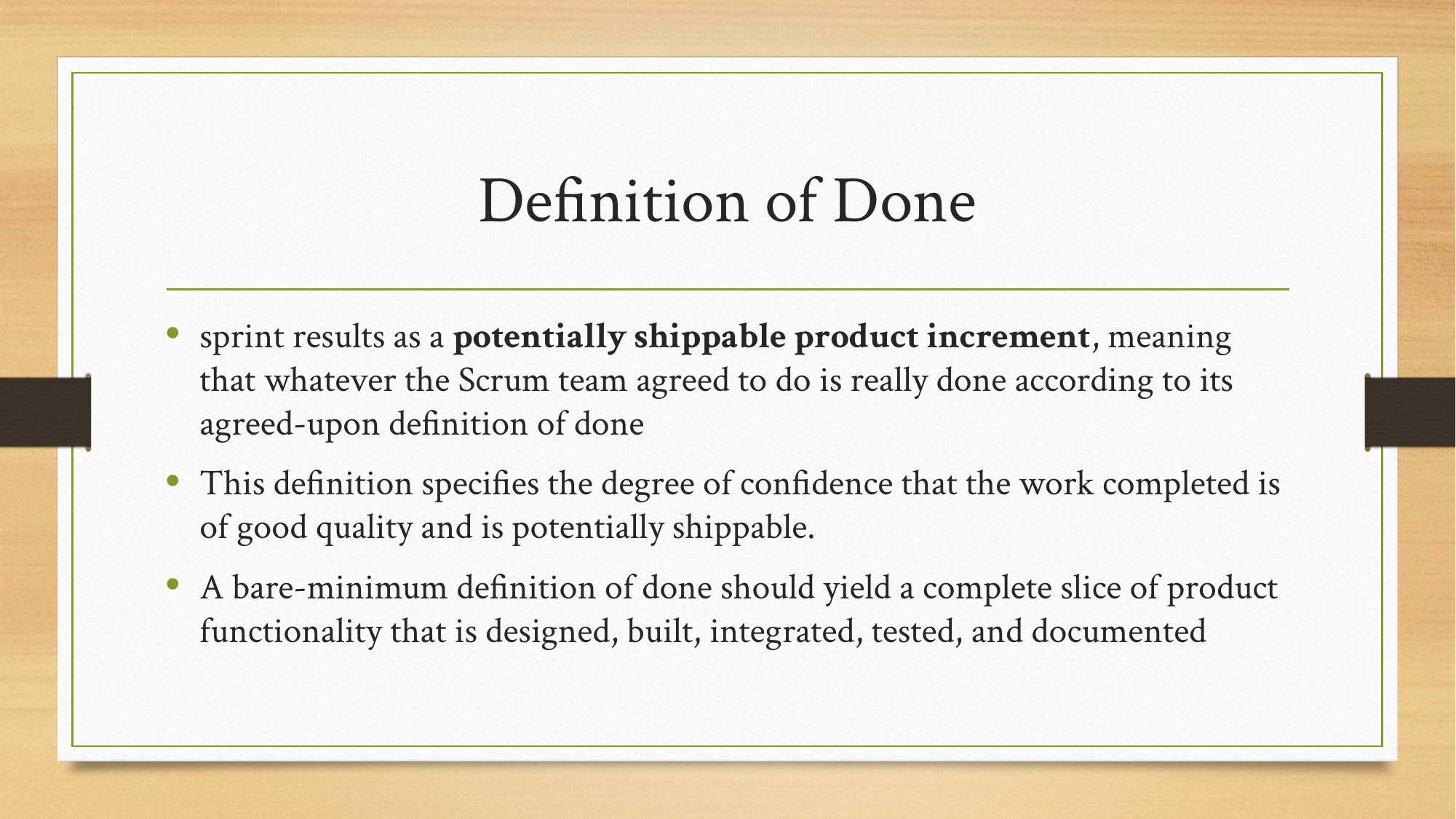

# Definition of Done
sprint results as a potentially shippable product increment, meaning that whatever the Scrum team agreed to do is really done according to its agreed-upon definition of done
This definition specifies the degree of confidence that the work completed is of good quality and is potentially shippable.
A bare-minimum definition of done should yield a complete slice of product functionality that is designed, built, integrated, tested, and documented